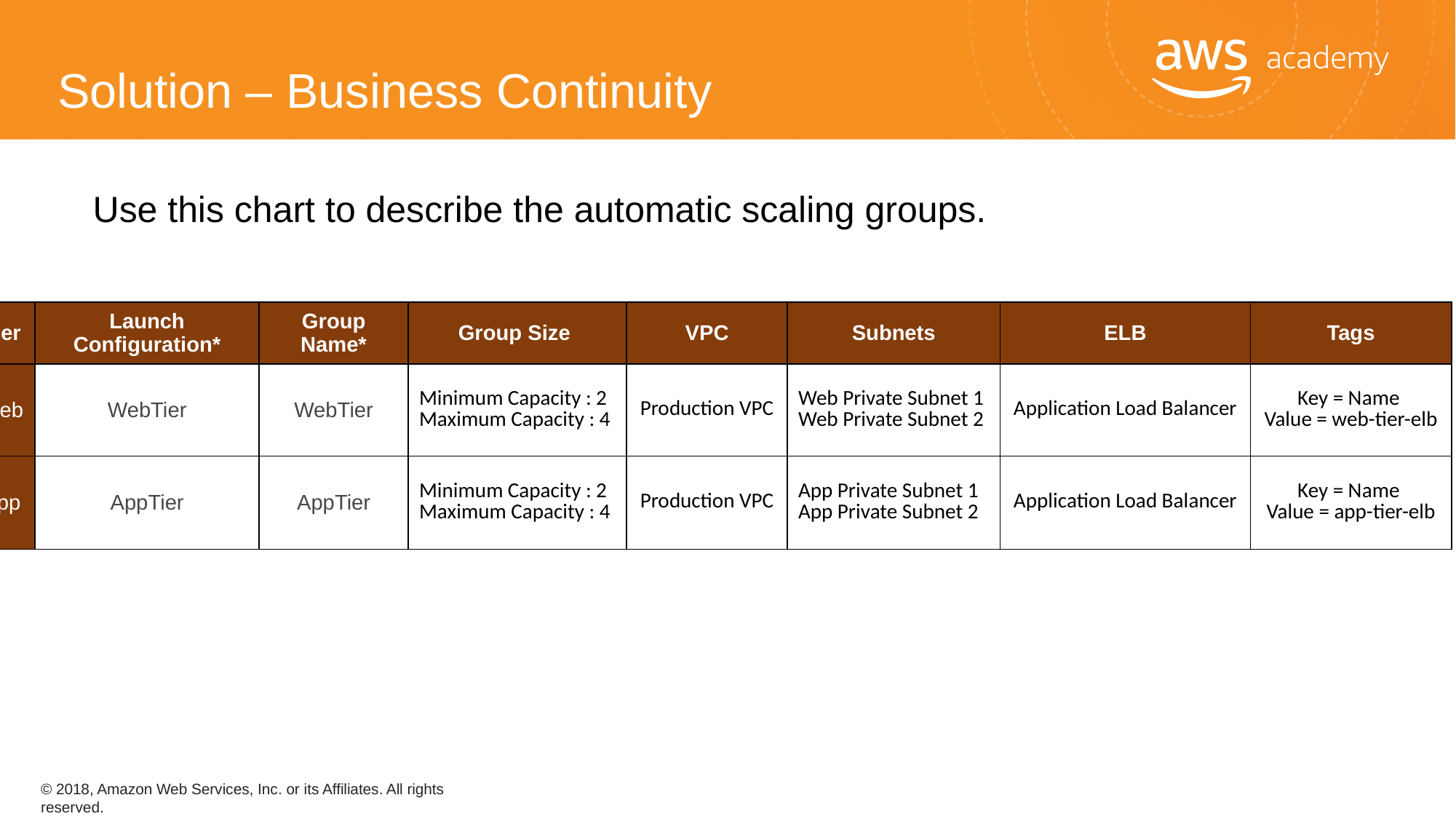

Solution – Business Continuity
Use this chart to describe the automatic scaling groups.
| Tier | Launch Configuration\* | Group Name\* | Group Size | VPC | Subnets | ELB | Tags |
| --- | --- | --- | --- | --- | --- | --- | --- |
| Web | WebTier | WebTier | Minimum Capacity : 2 Maximum Capacity : 4 | Production VPC | Web Private Subnet 1 Web Private Subnet 2 | Application Load Balancer | Key = Name Value = web-tier-elb |
| App | AppTier | AppTier | Minimum Capacity : 2 Maximum Capacity : 4 | Production VPC | App Private Subnet 1 App Private Subnet 2 | Application Load Balancer | Key = Name Value = app-tier-elb |